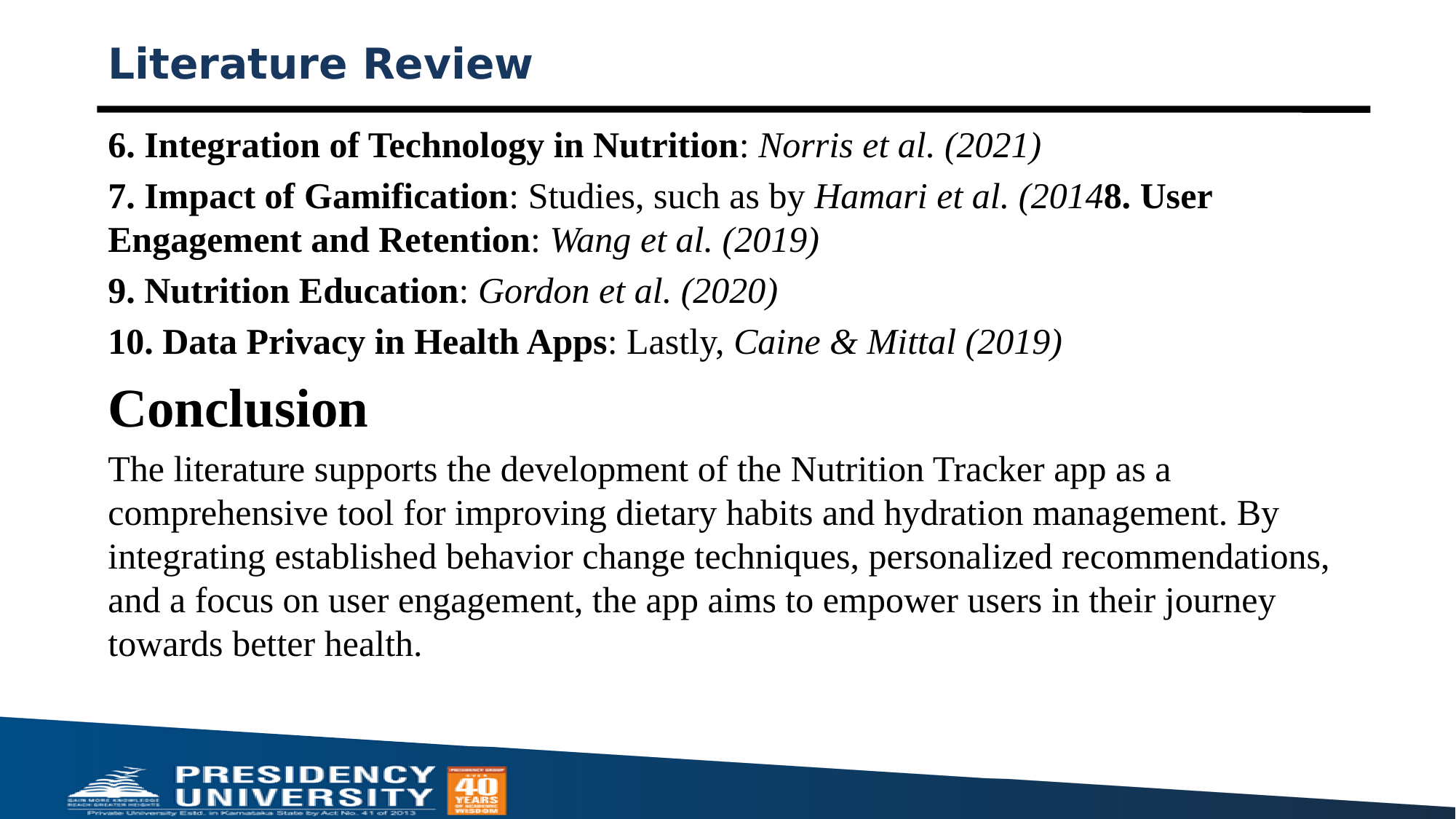

# Literature Review
6. Integration of Technology in Nutrition: Norris et al. (2021)
7. Impact of Gamification: Studies, such as by Hamari et al. (20148. User Engagement and Retention: Wang et al. (2019)
9. Nutrition Education: Gordon et al. (2020)
10. Data Privacy in Health Apps: Lastly, Caine & Mittal (2019)
Conclusion
The literature supports the development of the Nutrition Tracker app as a comprehensive tool for improving dietary habits and hydration management. By integrating established behavior change techniques, personalized recommendations, and a focus on user engagement, the app aims to empower users in their journey towards better health.